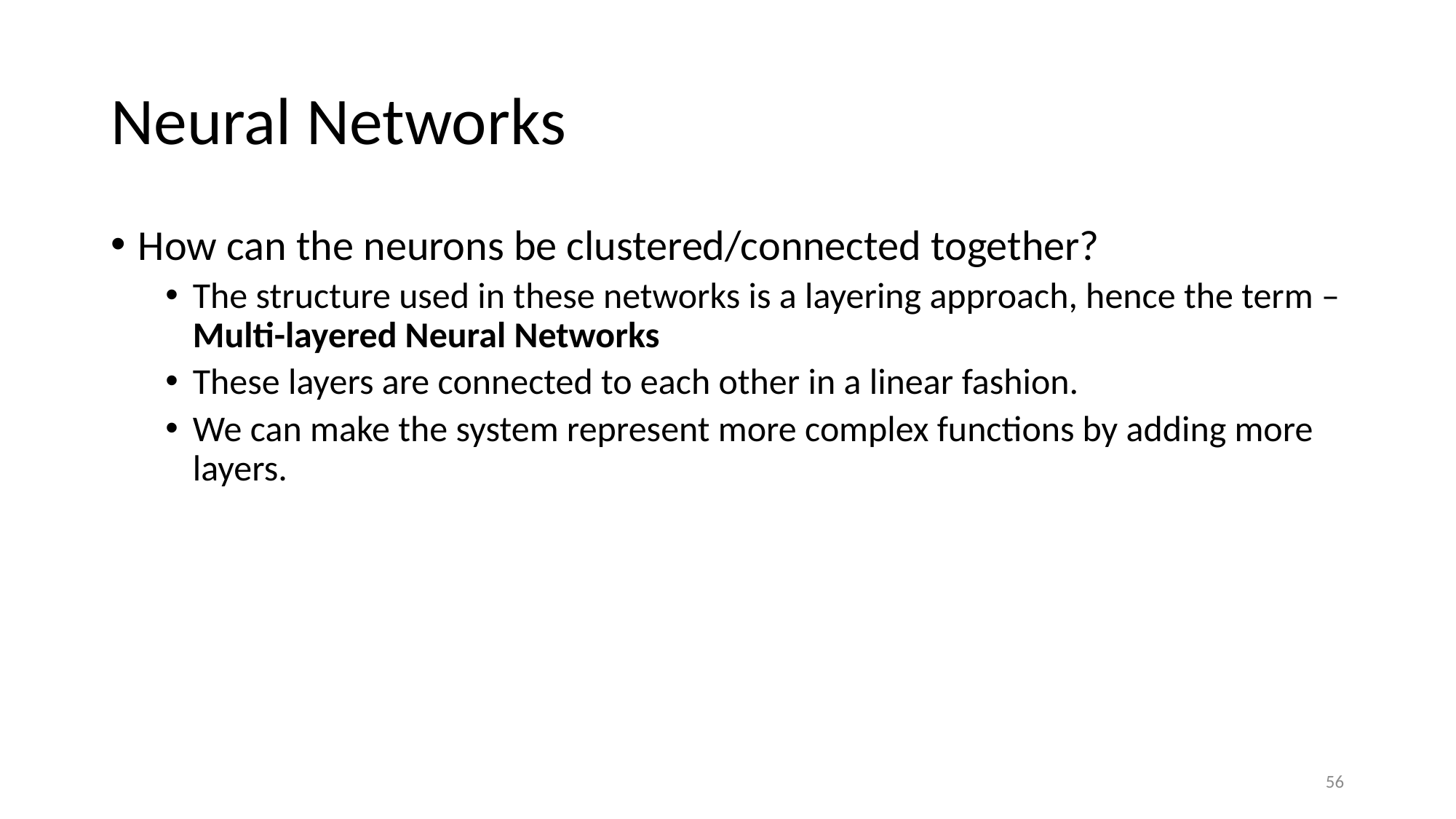

# Neural Networks
How can the neurons be clustered/connected together?
The structure used in these networks is a layering approach, hence the term – Multi-layered Neural Networks
These layers are connected to each other in a linear fashion.
We can make the system represent more complex functions by adding more layers.

56